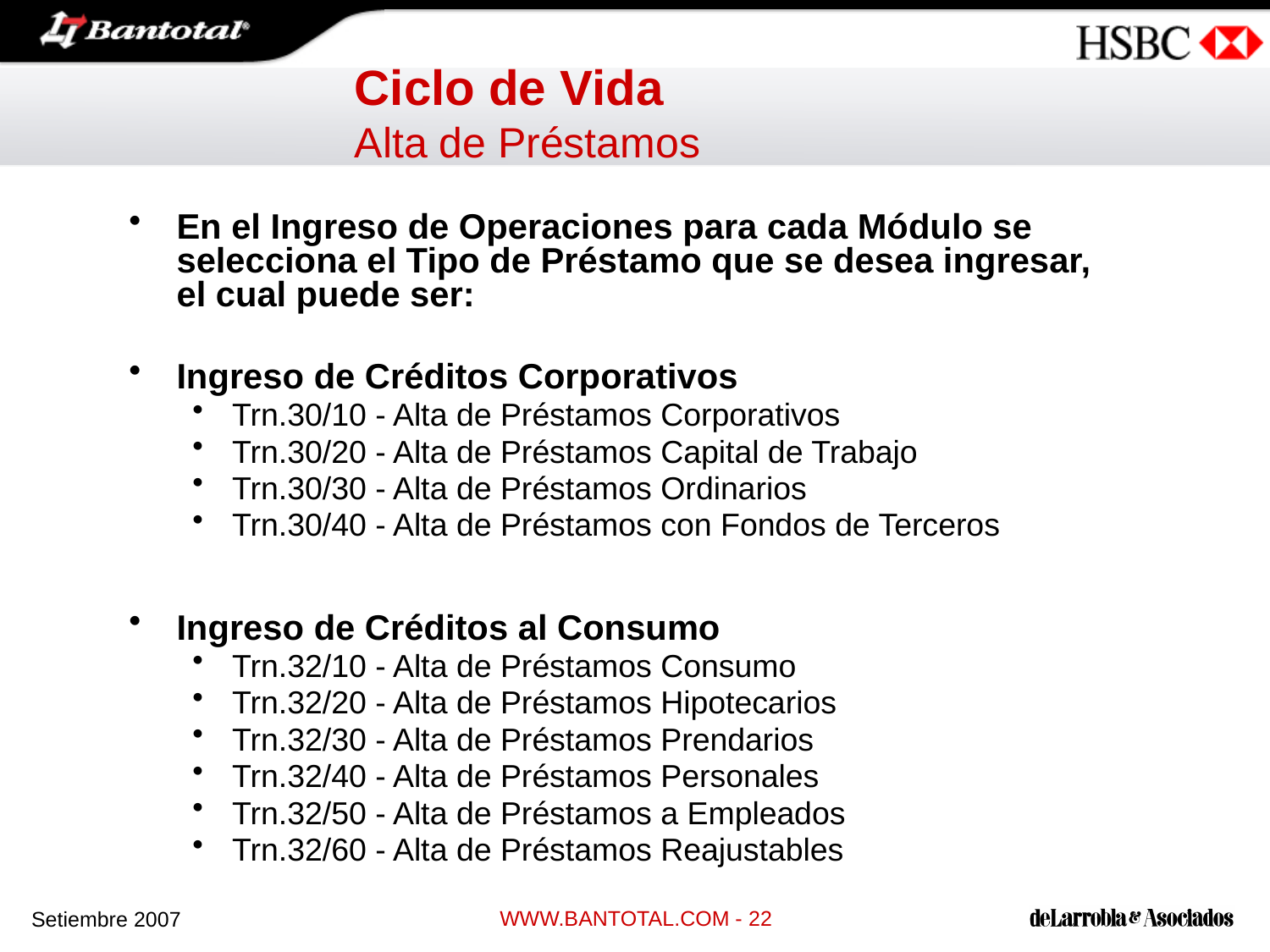

Ciclo de Vida
Alta de Préstamos
En el Ingreso de Operaciones para cada Módulo se selecciona el Tipo de Préstamo que se desea ingresar, el cual puede ser:

Ingreso de Créditos Corporativos
Trn.30/10 - Alta de Préstamos Corporativos
Trn.30/20 - Alta de Préstamos Capital de Trabajo
Trn.30/30 - Alta de Préstamos Ordinarios
Trn.30/40 - Alta de Préstamos con Fondos de Terceros

Ingreso de Créditos al Consumo
Trn.32/10 - Alta de Préstamos Consumo
Trn.32/20 - Alta de Préstamos Hipotecarios
Trn.32/30 - Alta de Préstamos Prendarios
Trn.32/40 - Alta de Préstamos Personales
Trn.32/50 - Alta de Préstamos a Empleados
Trn.32/60 - Alta de Préstamos Reajustables

WWW.BANTOTAL.COM - 22
Setiembre 2007